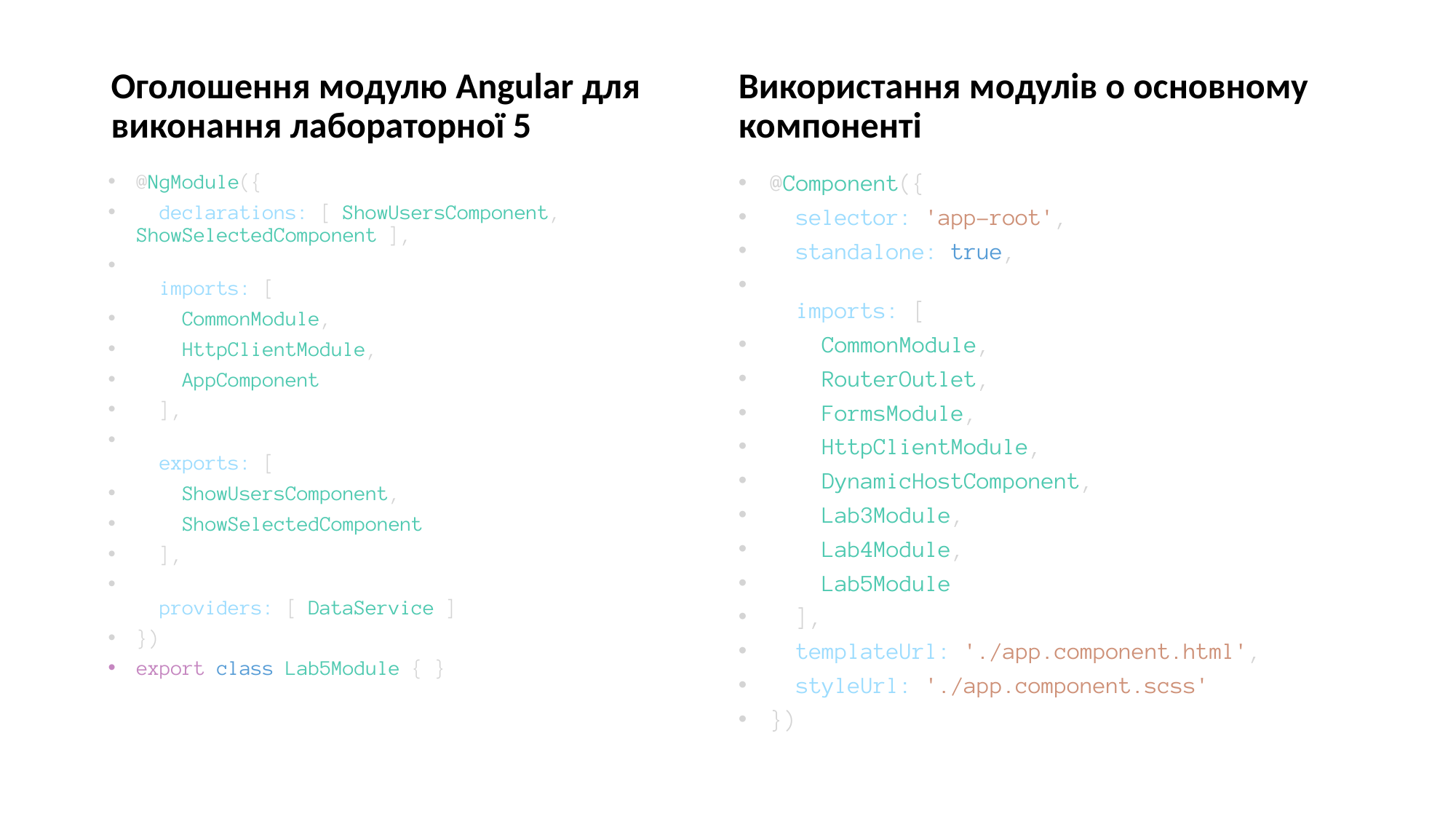

#
Оголошення модулю Angular для виконання лабораторної 5
Використання модулів о основному компоненті
@NgModule({
  declarations: [ ShowUsersComponent, ShowSelectedComponent ],
  imports: [
    CommonModule,
    HttpClientModule,
    AppComponent
  ],
  exports: [
    ShowUsersComponent,
    ShowSelectedComponent
  ],
  providers: [ DataService ]
})
export class Lab5Module { }

@Component({
  selector: 'app-root',
  standalone: true,
  imports: [
    CommonModule,
    RouterOutlet,
    FormsModule,
    HttpClientModule,
    DynamicHostComponent,
    Lab3Module,
    Lab4Module,
    Lab5Module
  ],
  templateUrl: './app.component.html',
  styleUrl: './app.component.scss'
})